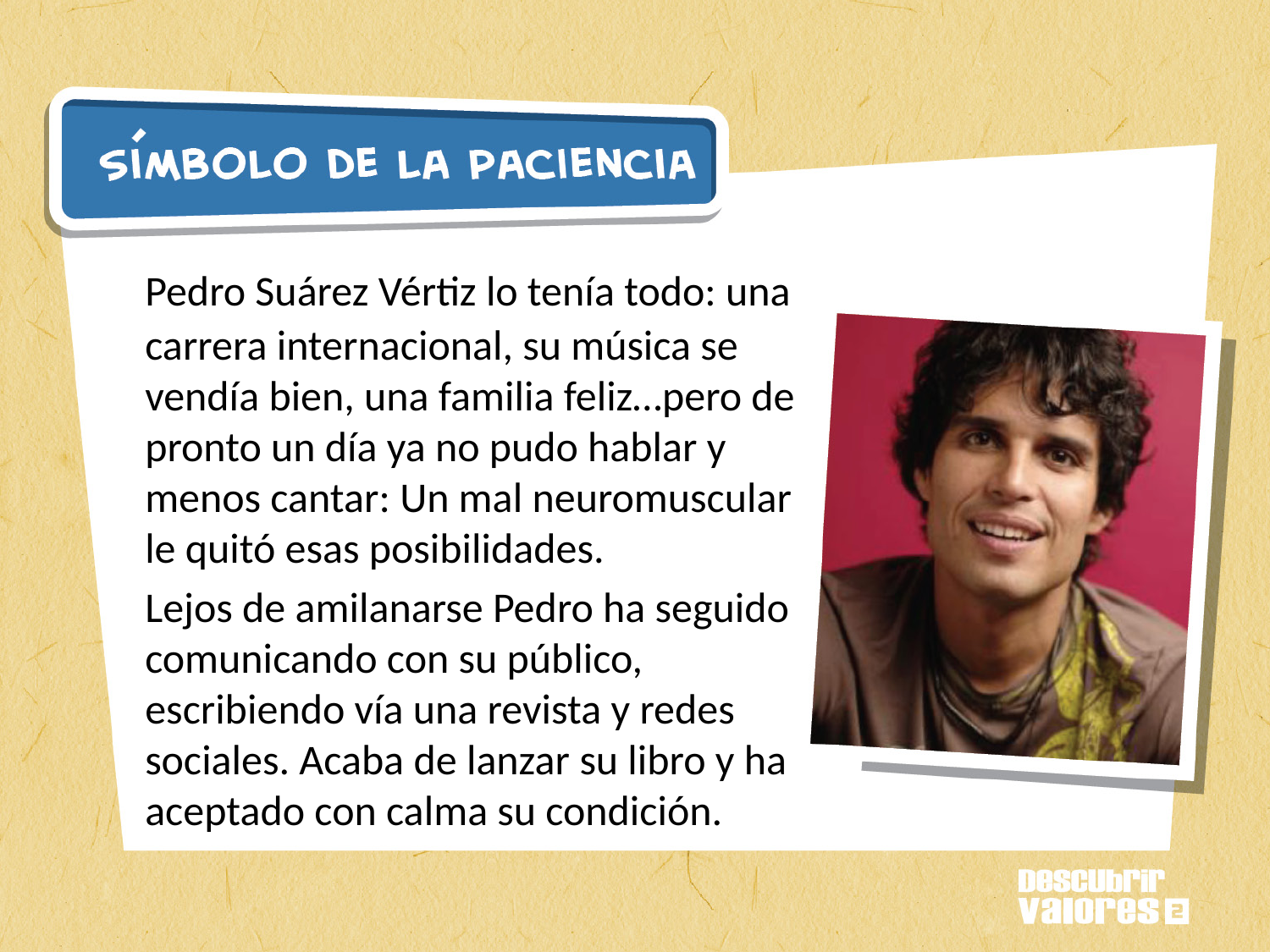

Pedro Suárez Vértiz lo tenía todo: una carrera internacional, su música se vendía bien, una familia feliz…pero de pronto un día ya no pudo hablar y menos cantar: Un mal neuromuscular le quitó esas posibilidades.
	Lejos de amilanarse Pedro ha seguido comunicando con su público, escribiendo vía una revista y redes sociales. Acaba de lanzar su libro y ha aceptado con calma su condición.